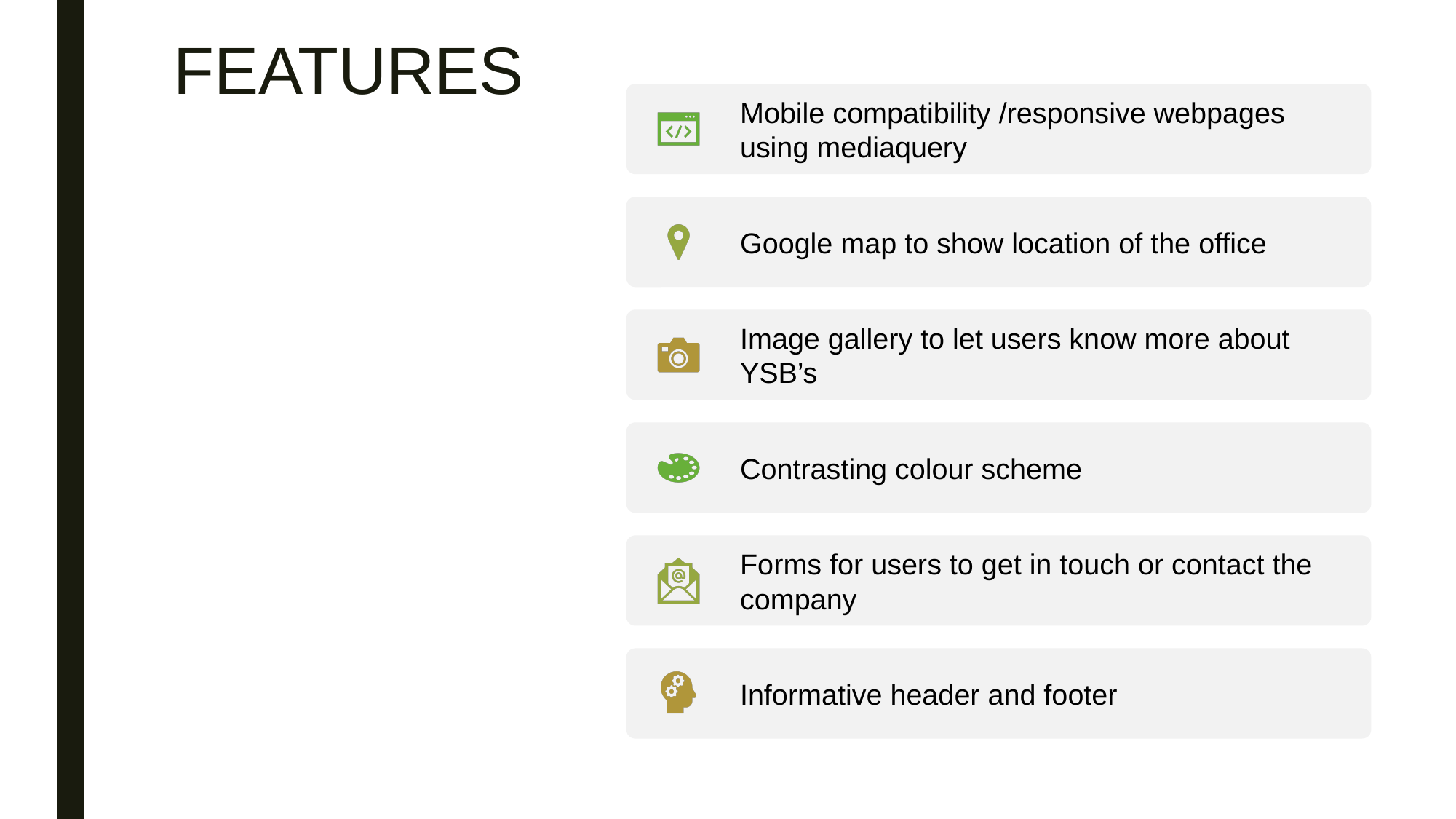

# FEATURES
Mobile compatibility /responsive webpages using mediaquery
Google map to show location of the office
Image gallery to let users know more about YSB’s
Contrasting colour scheme
Forms for users to get in touch or contact the company
Informative header and footer